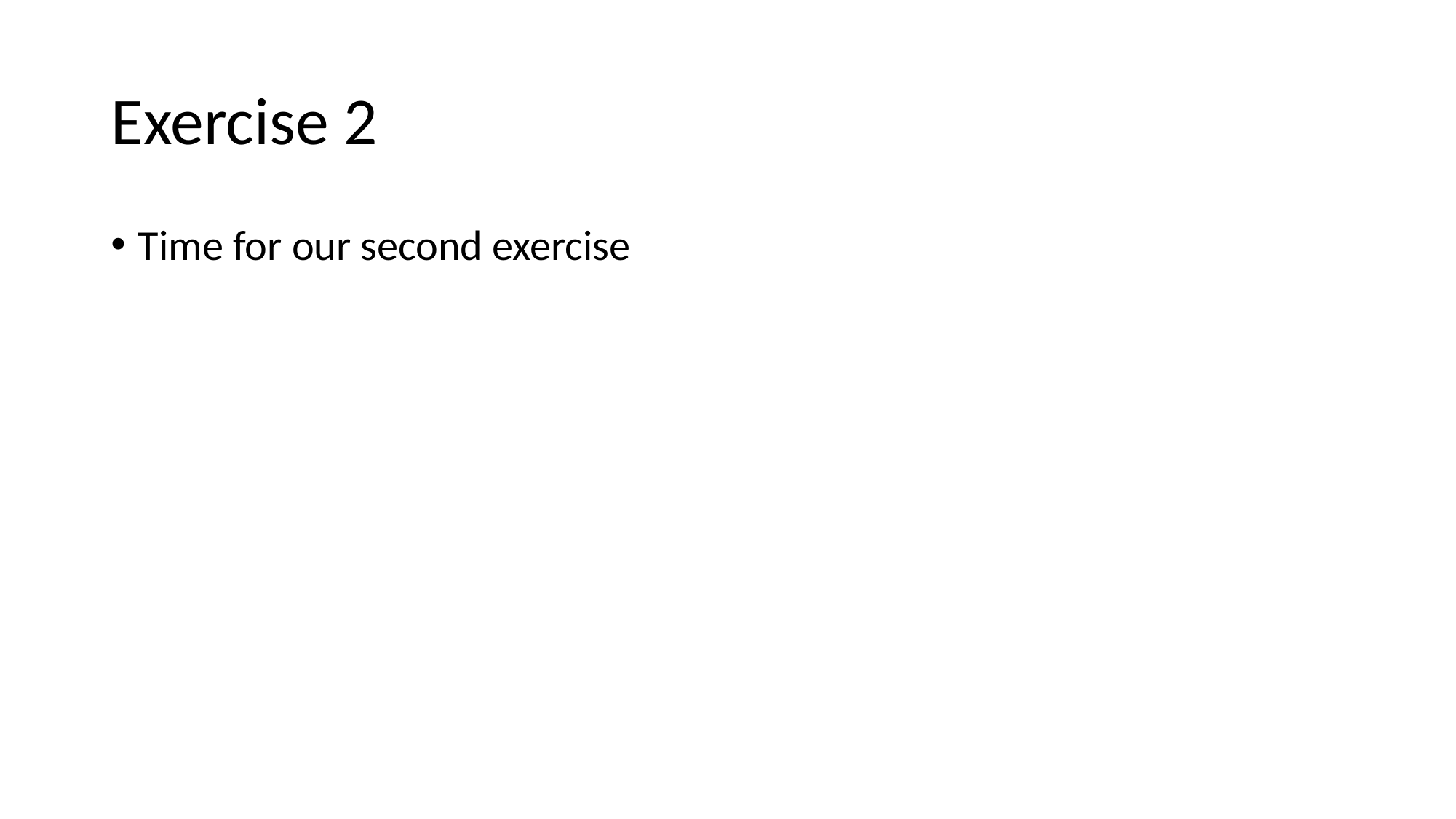

# Exercise 2
Time for our second exercise